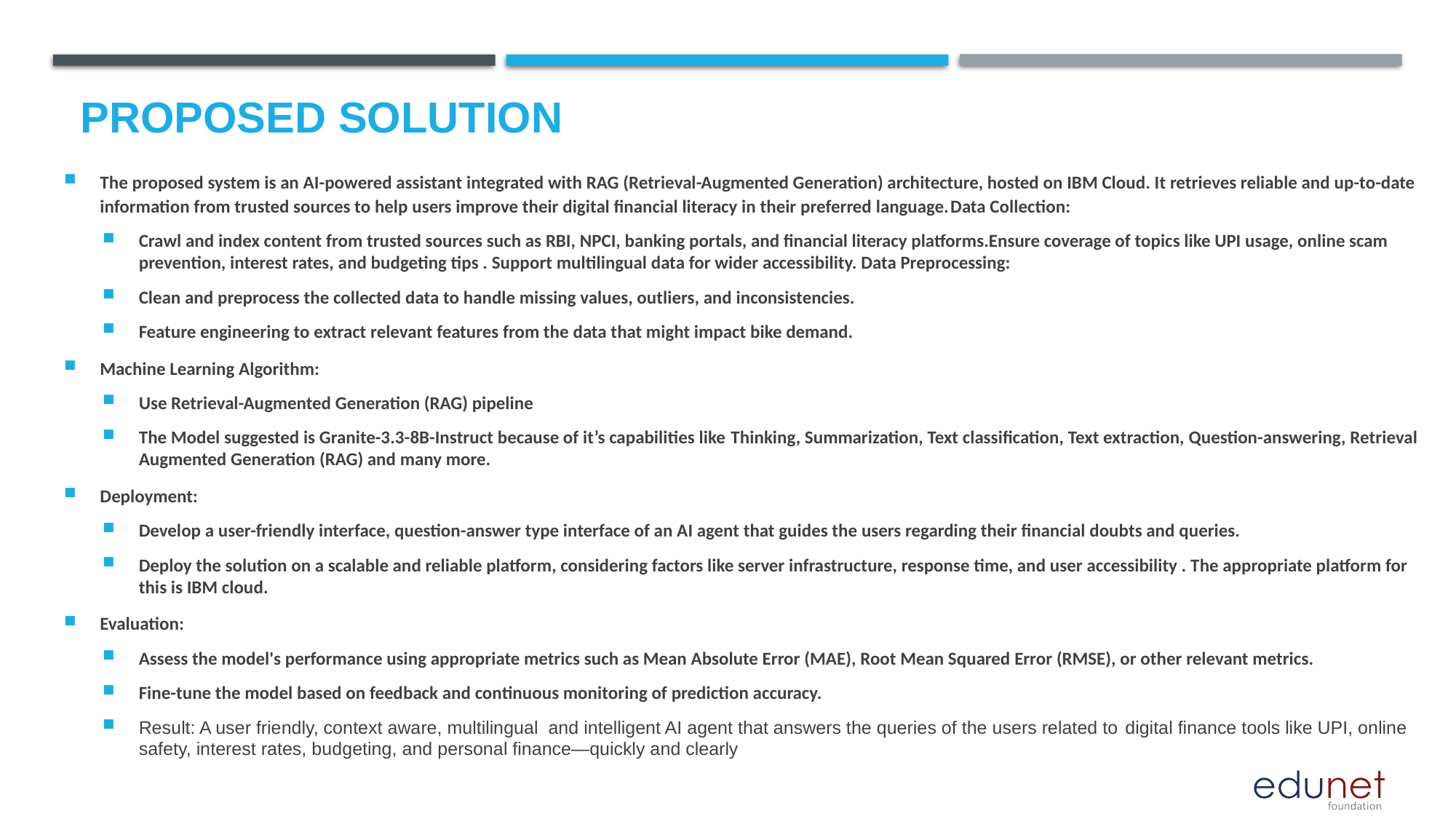

# Proposed Solution

The proposed system is an AI-powered assistant integrated with RAG (Retrieval-Augmented Generation) architecture, hosted on IBM Cloud. It retrieves reliable and up-to-date information from trusted sources to help users improve their digital financial literacy in their preferred language.Data Collection:
Crawl and index content from trusted sources such as RBI, NPCI, banking portals, and financial literacy platforms.Ensure coverage of topics like UPI usage, online scam prevention, interest rates, and budgeting tips . Support multilingual data for wider accessibility. Data Preprocessing:
Clean and preprocess the collected data to handle missing values, outliers, and inconsistencies.
Feature engineering to extract relevant features from the data that might impact bike demand.
Machine Learning Algorithm:
Use Retrieval-Augmented Generation (RAG) pipeline
The Model suggested is Granite-3.3-8B-Instruct because of it’s capabilities like Thinking, Summarization, Text classification, Text extraction, Question-answering, Retrieval Augmented Generation (RAG) and many more.
Deployment:
Develop a user-friendly interface, question-answer type interface of an AI agent that guides the users regarding their financial doubts and queries.
Deploy the solution on a scalable and reliable platform, considering factors like server infrastructure, response time, and user accessibility . The appropriate platform for this is IBM cloud.
Evaluation:
Assess the model's performance using appropriate metrics such as Mean Absolute Error (MAE), Root Mean Squared Error (RMSE), or other relevant metrics.
Fine-tune the model based on feedback and continuous monitoring of prediction accuracy.
Result: A user friendly, context aware, multilingual  and intelligent AI agent that answers the queries of the users related to digital finance tools like UPI, online safety, interest rates, budgeting, and personal finance—quickly and clearly